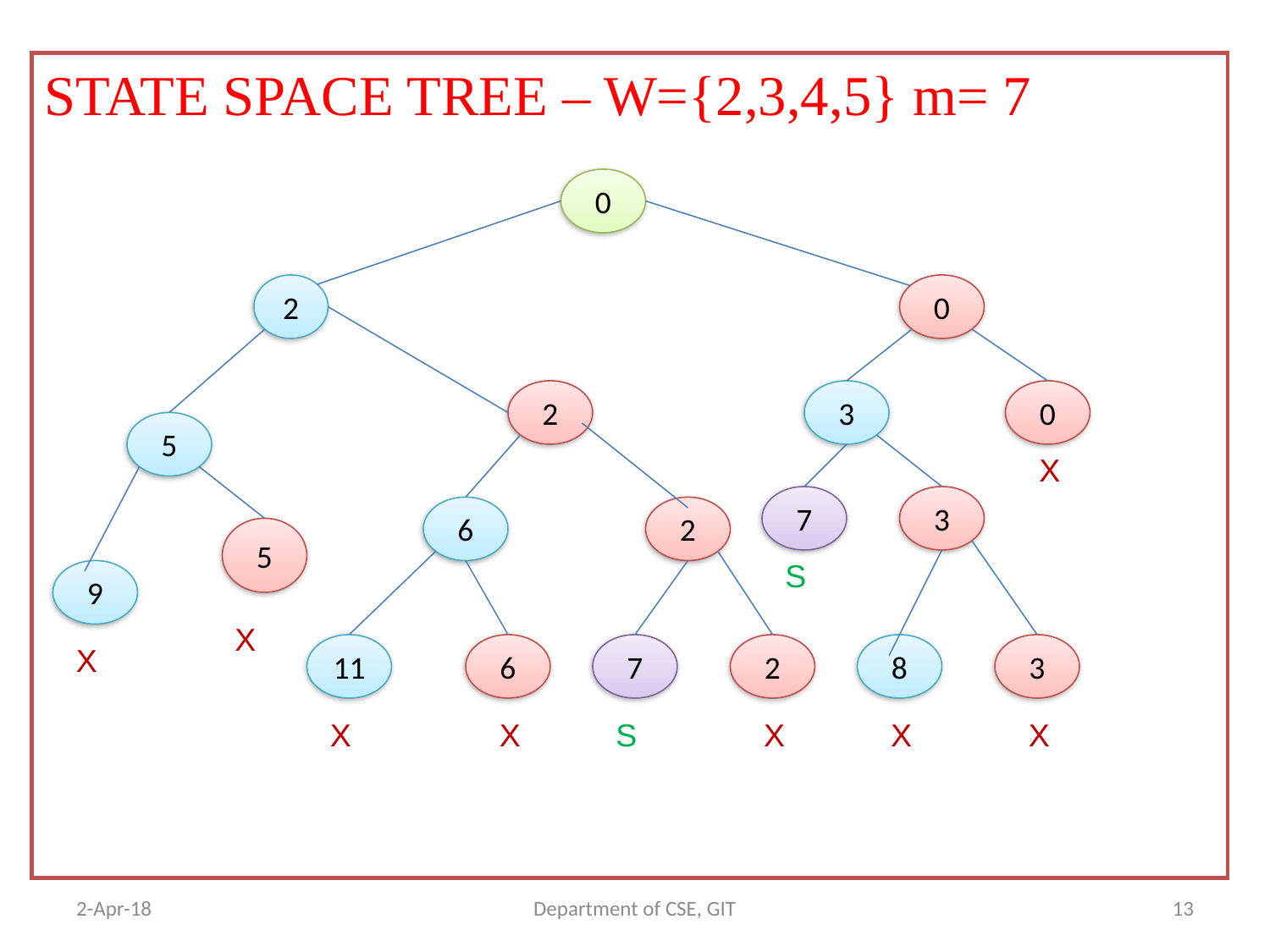

STATE SPACE TREE – W={2,3,4,5} m= 7

0
2
0
2
3
0
5
7
3
6
2
5
9
11
6
7
2
8
3
X
X
S
X
X
X
X
S
X
X

2-Apr-18
Department of CSE, GIT
13